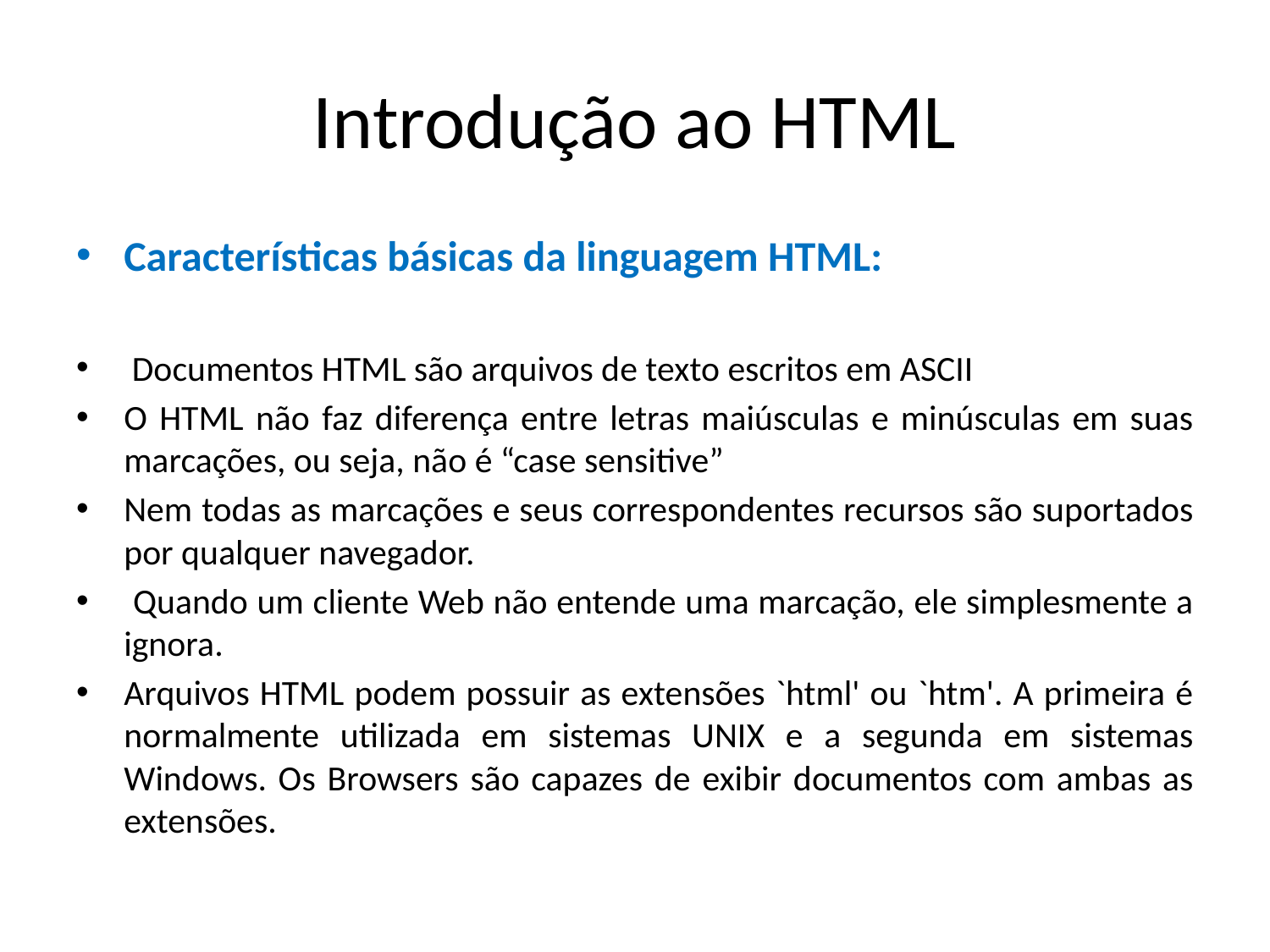

# Introdução ao HTML
Características básicas da linguagem HTML:

 Documentos HTML são arquivos de texto escritos em ASCII
O HTML não faz diferença entre letras maiúsculas e minúsculas em suas marcações, ou seja, não é “case sensitive”
Nem todas as marcações e seus correspondentes recursos são suportados por qualquer navegador.
 Quando um cliente Web não entende uma marcação, ele simplesmente a ignora.
Arquivos HTML podem possuir as extensões `html' ou `htm'. A primeira é normalmente utilizada em sistemas UNIX e a segunda em sistemas Windows. Os Browsers são capazes de exibir documentos com ambas as extensões.